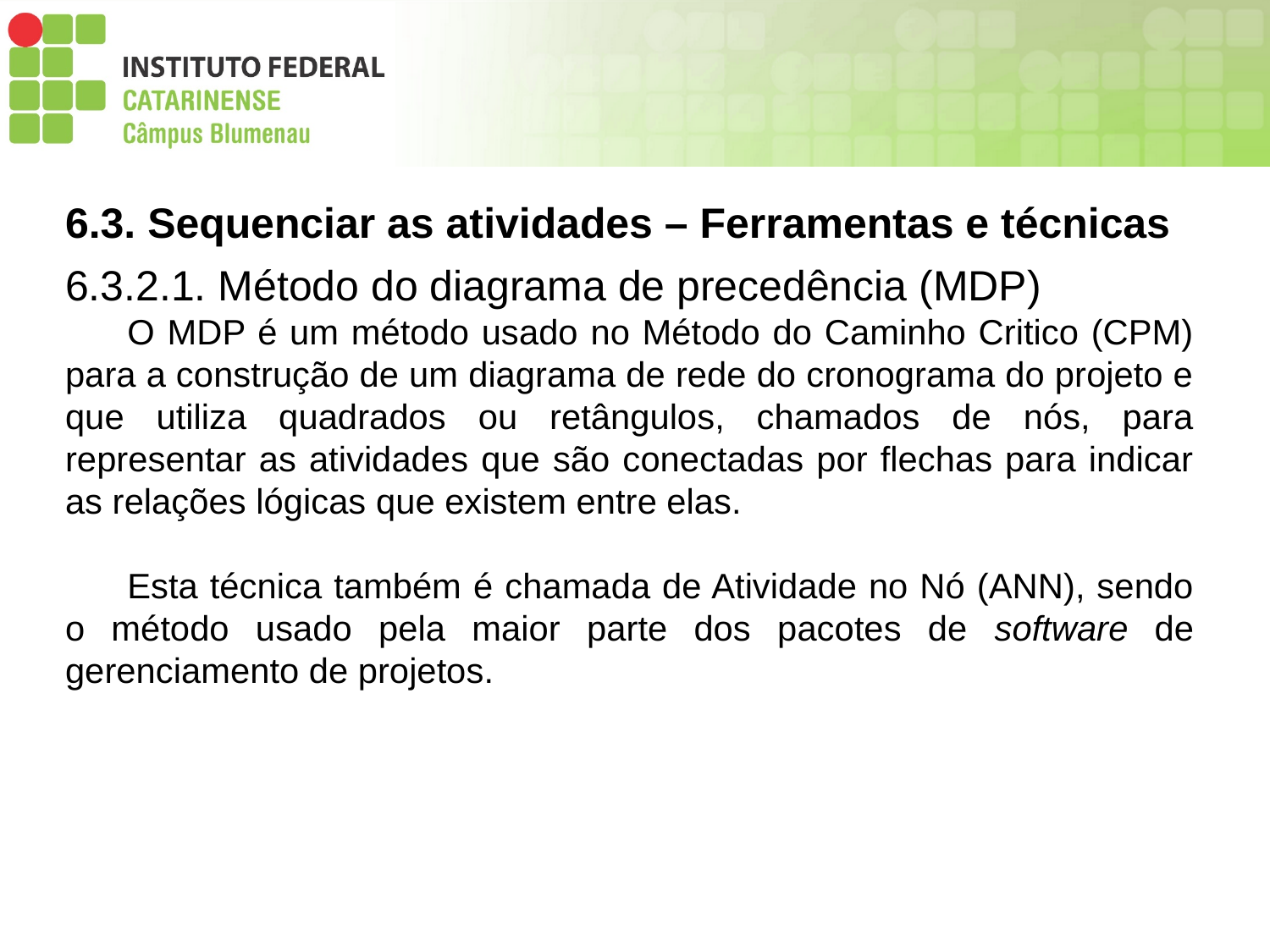

6.3. Sequenciar as atividades – Ferramentas e técnicas
6.3.2.1. Método do diagrama de precedência (MDP)
O MDP é um método usado no Método do Caminho Critico (CPM) para a construção de um diagrama de rede do cronograma do projeto e que utiliza quadrados ou retângulos, chamados de nós, para representar as atividades que são conectadas por flechas para indicar as relações lógicas que existem entre elas.

Esta técnica também é chamada de Atividade no Nó (ANN), sendo o método usado pela maior parte dos pacotes de software de gerenciamento de projetos.